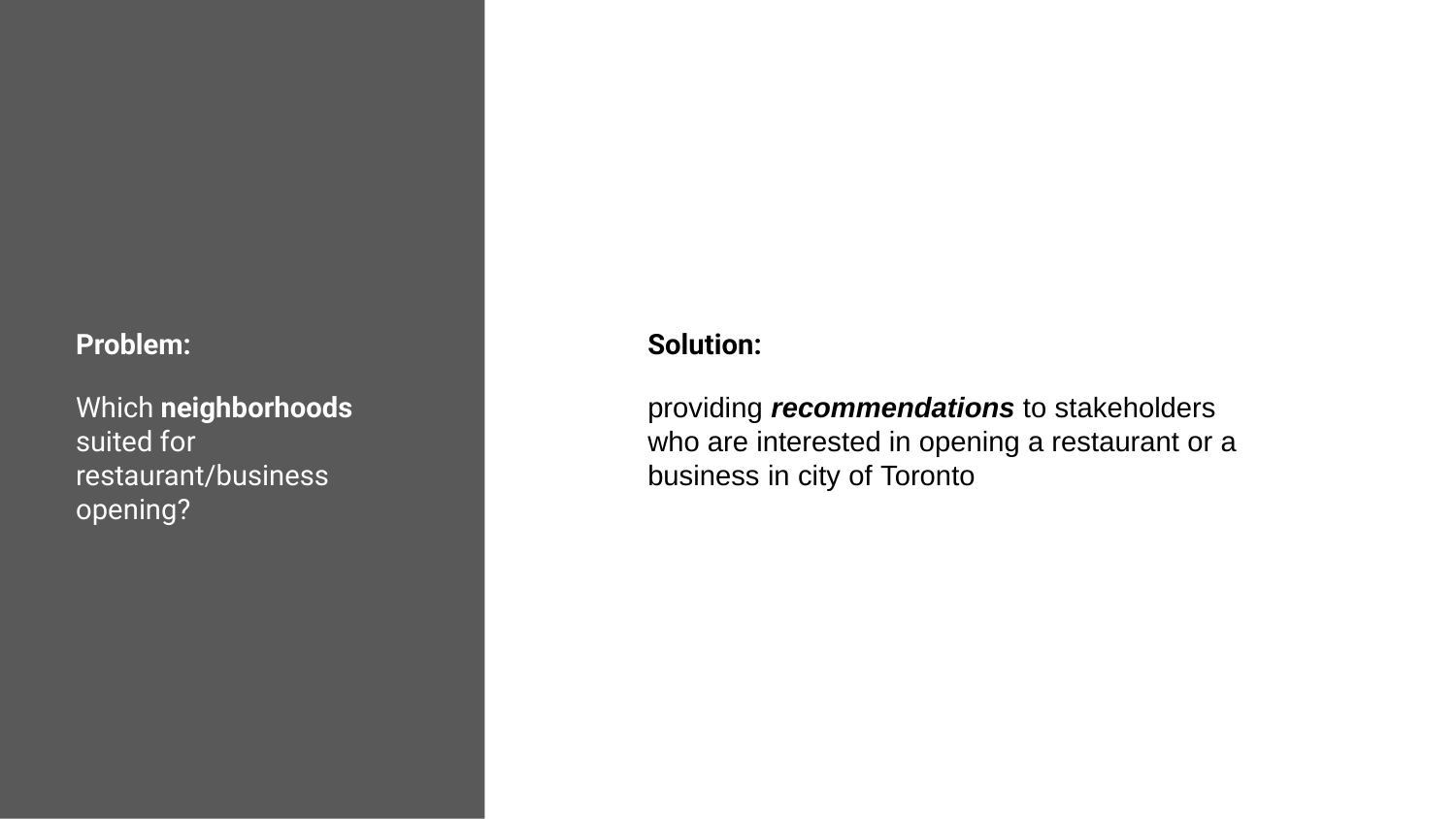

Problem:
Which neighborhoods suited for restaurant/business opening?
Solution:
providing recommendations to stakeholders who are interested in opening a restaurant or a business in city of Toronto